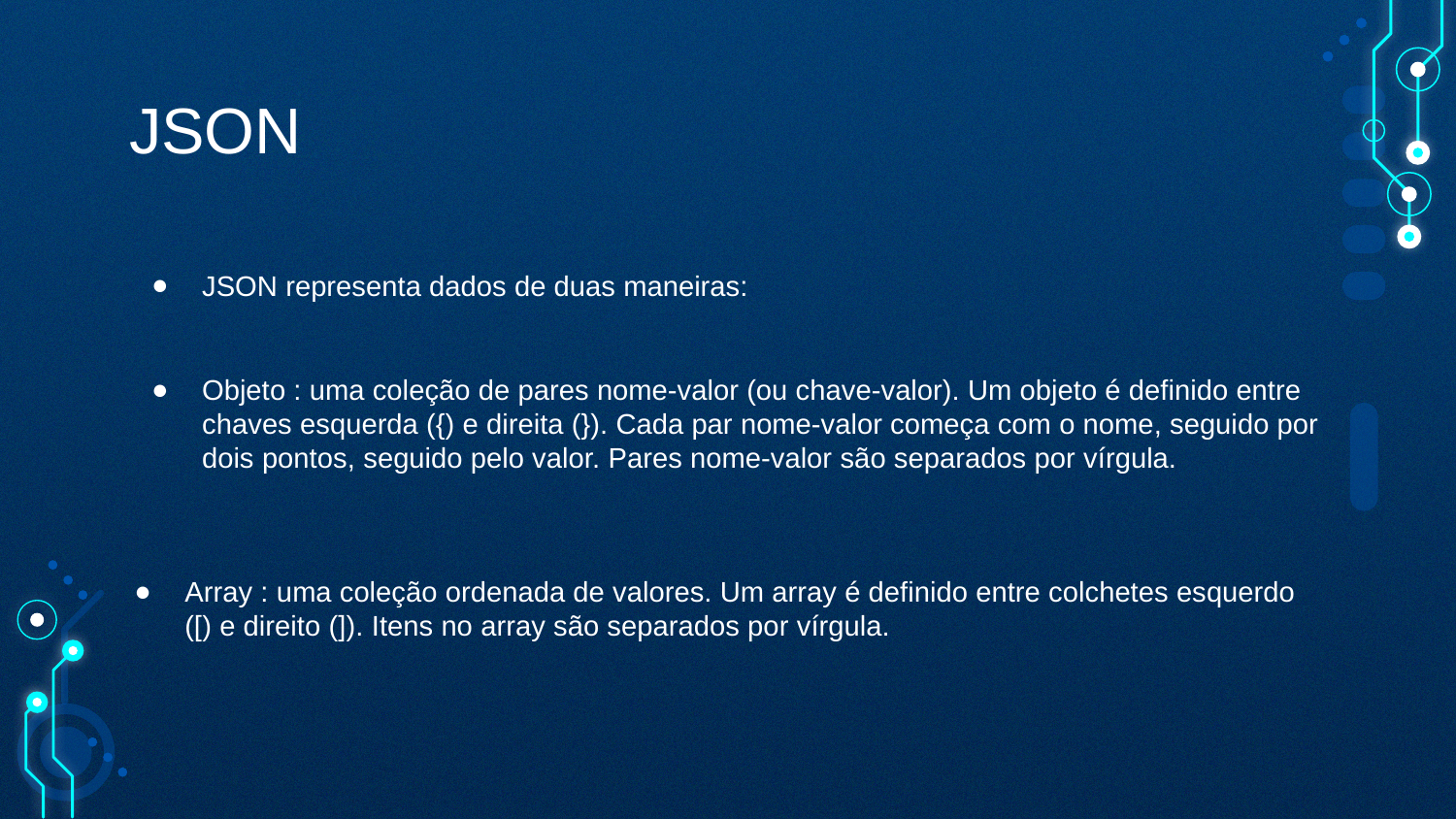

# JSON
JSON representa dados de duas maneiras:
Objeto : uma coleção de pares nome-valor (ou chave-valor). Um objeto é definido entre chaves esquerda ({) e direita (}). Cada par nome-valor começa com o nome, seguido por dois pontos, seguido pelo valor. Pares nome-valor são separados por vírgula.
Array : uma coleção ordenada de valores. Um array é definido entre colchetes esquerdo ([) e direito (]). Itens no array são separados por vírgula.